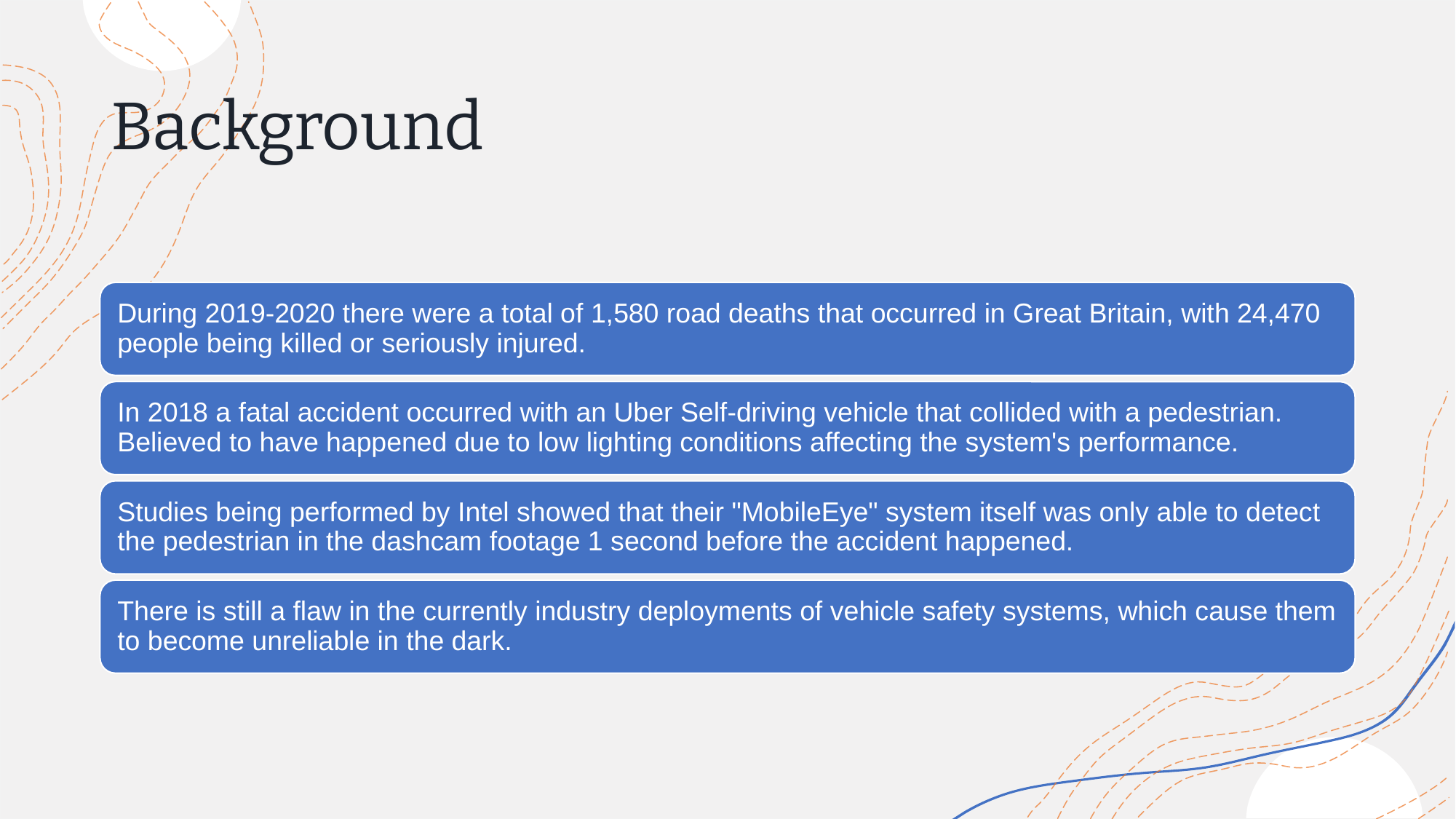

# Background
During 2019-2020 there were a total of 1,580 road deaths that occurred in Great Britain, with 24,470 people being killed or seriously injured.
In 2018 a fatal accident occurred with an Uber Self-driving vehicle that collided with a pedestrian. Believed to have happened due to low lighting conditions affecting the system's performance.
Studies being performed by Intel showed that their "MobileEye" system itself was only able to detect the pedestrian in the dashcam footage 1 second before the accident happened.
There is still a flaw in the currently industry deployments of vehicle safety systems, which cause them to become unreliable in the dark.